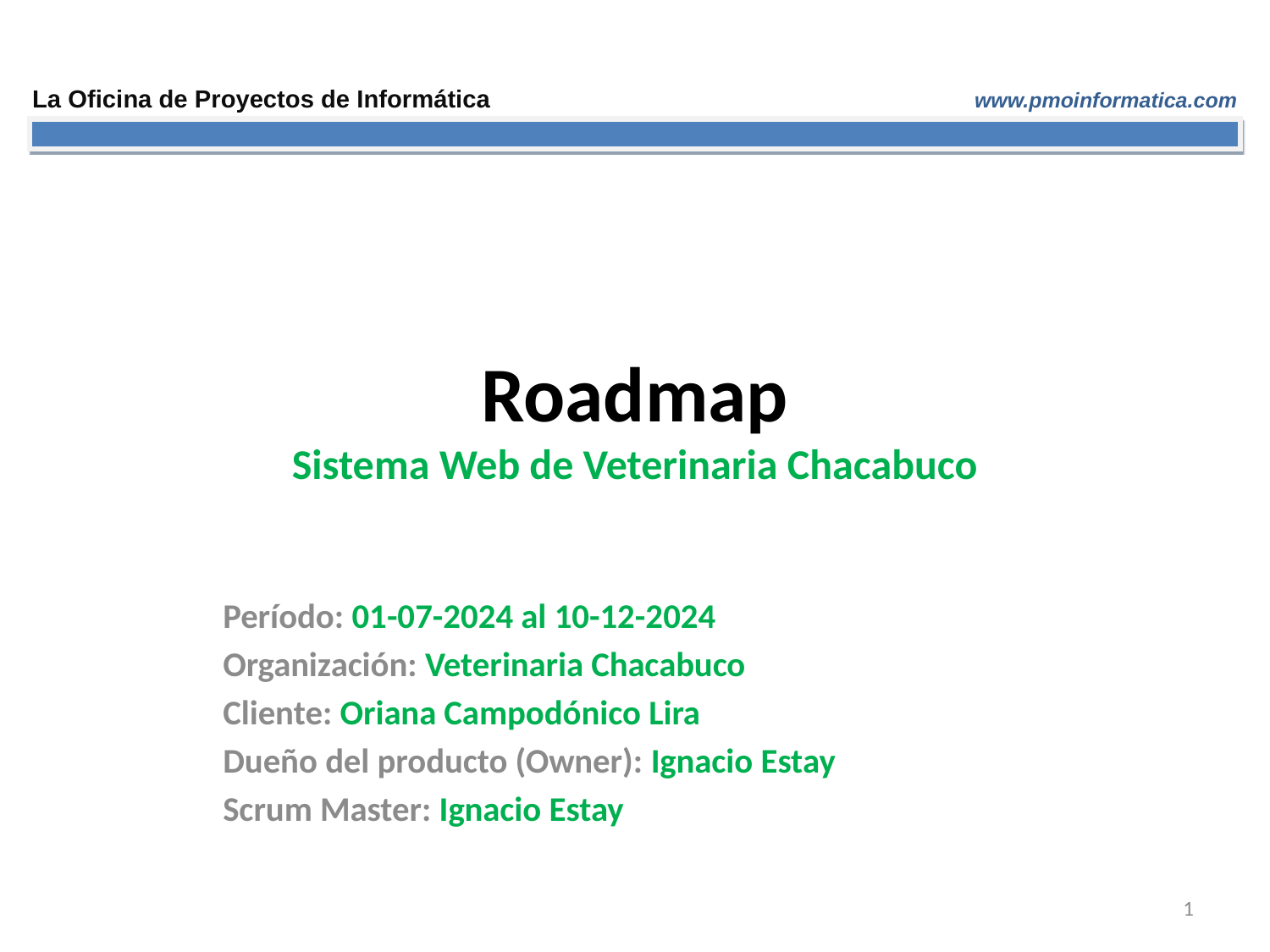

# Roadmap Sistema Web de Veterinaria Chacabuco
Período: 01-07-2024 al 10-12-2024
Organización: Veterinaria Chacabuco
Cliente: Oriana Campodónico Lira
Dueño del producto (Owner): Ignacio Estay
Scrum Master: Ignacio Estay
1